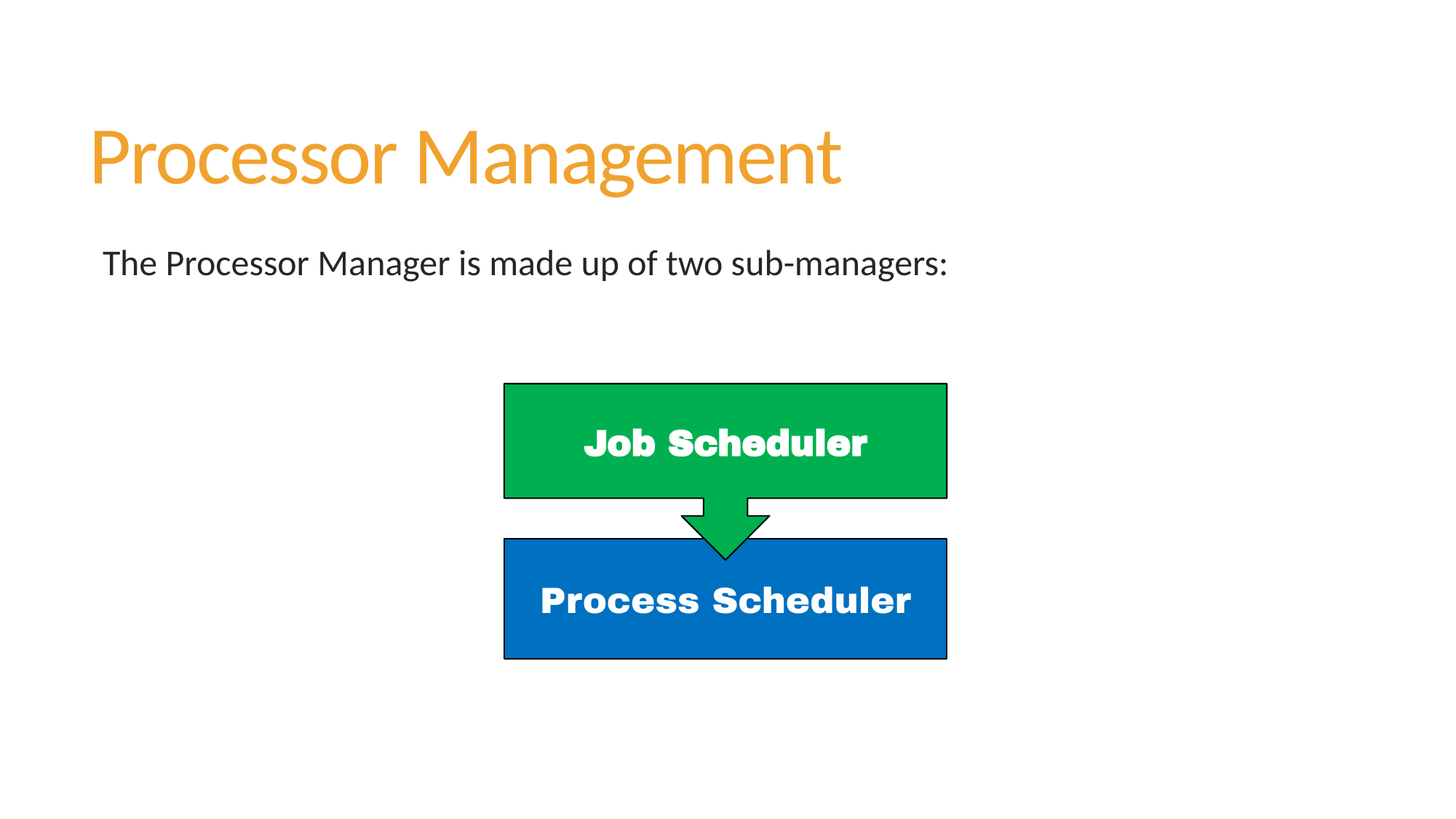

# Processor Management
The Processor Manager is made up of two sub-managers:
Job Scheduler
Process Scheduler